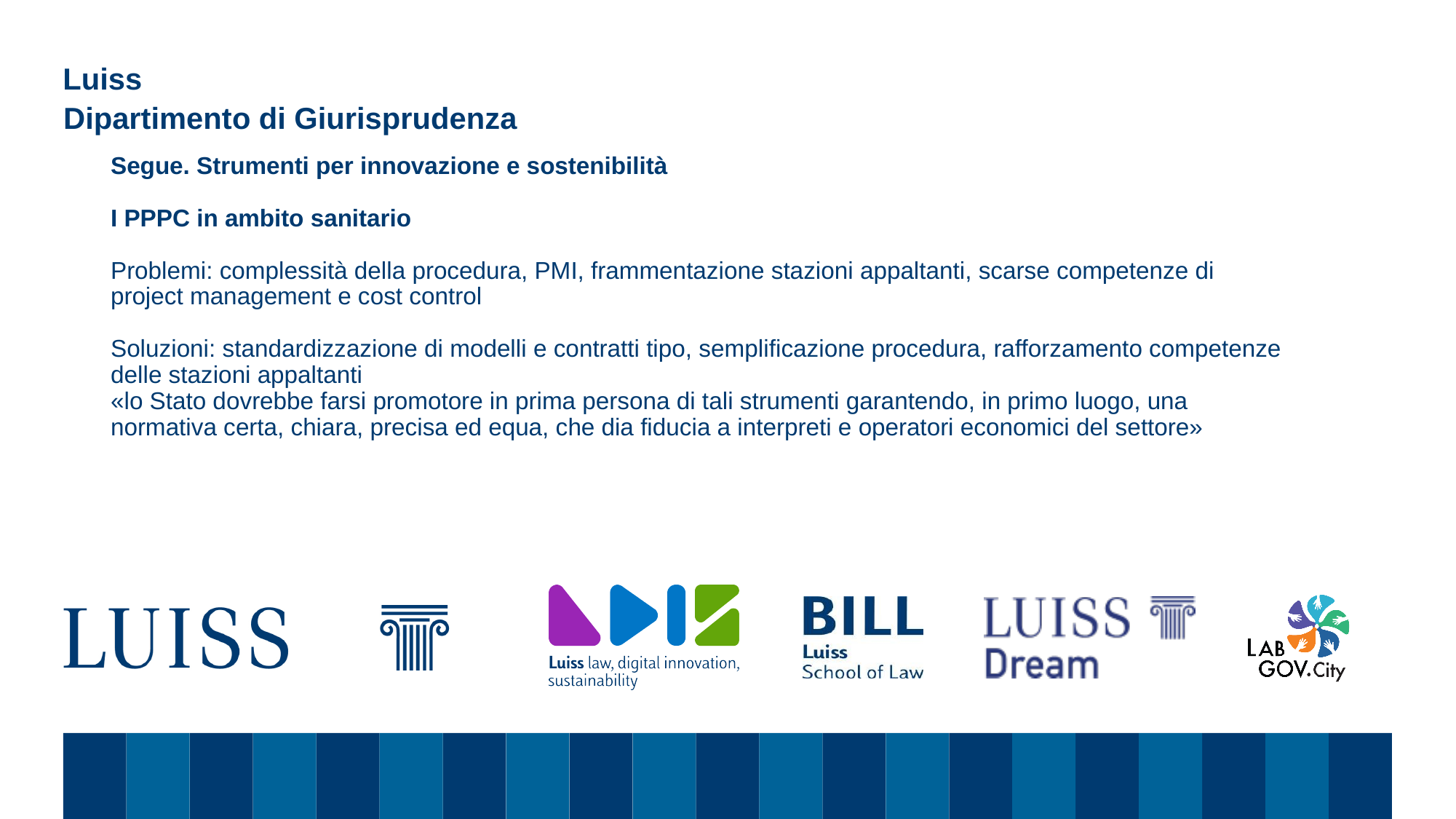

Dipartimento di Giurisprudenza
# Segue. Strumenti per innovazione e sostenibilità I PPPC in ambito sanitario Problemi: complessità della procedura, PMI, frammentazione stazioni appaltanti, scarse competenze di project management e cost control Soluzioni: standardizzazione di modelli e contratti tipo, semplificazione procedura, rafforzamento competenze delle stazioni appaltanti «lo Stato dovrebbe farsi promotore in prima persona di tali strumenti garantendo, in primo luogo, una normativa certa, chiara, precisa ed equa, che dia fiducia a interpreti e operatori economici del settore»